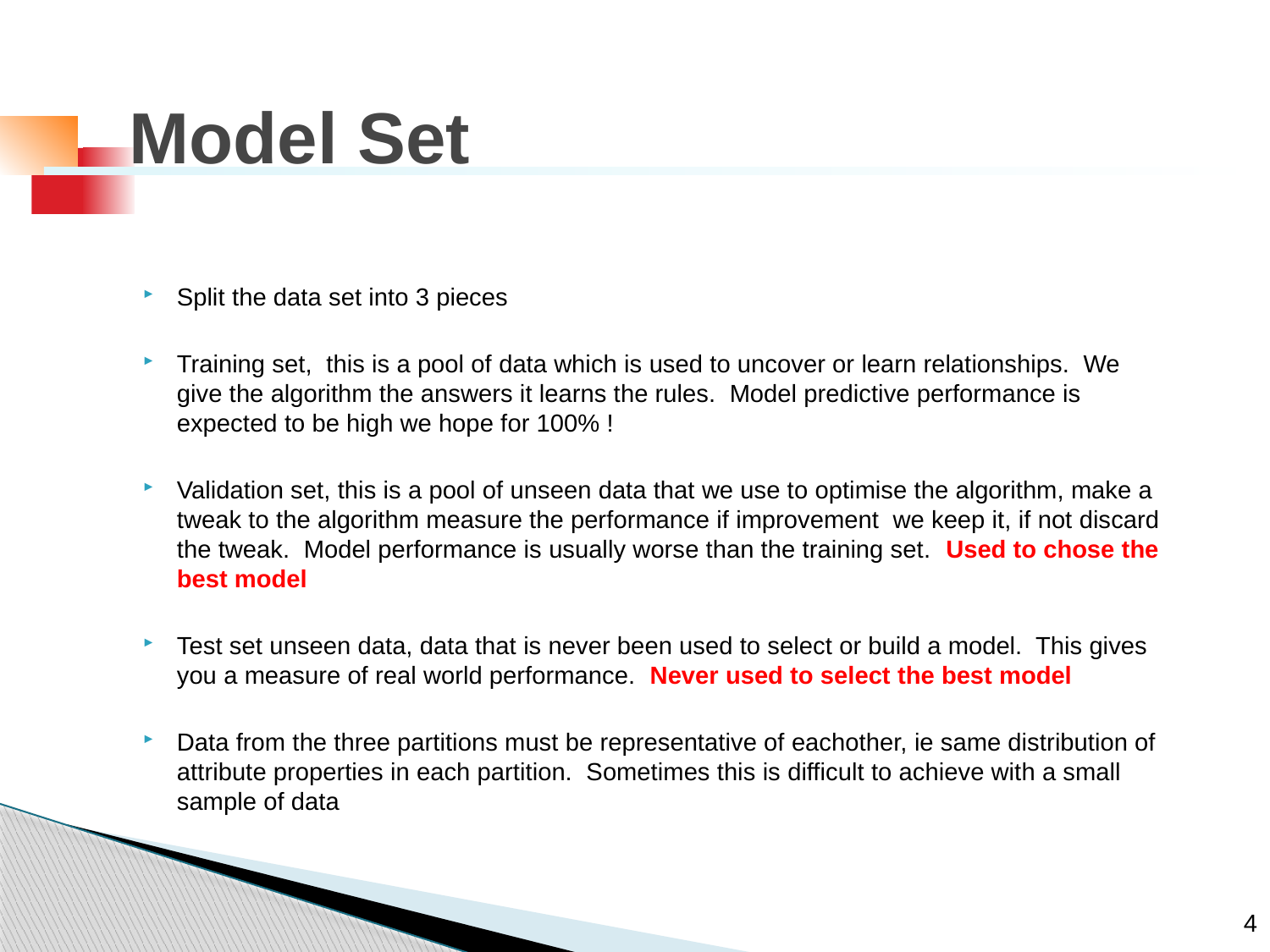

# Model Set
Split the data set into 3 pieces

Training set,  this is a pool of data which is used to uncover or learn relationships.  We give the algorithm the answers it learns the rules.  Model predictive performance is expected to be high we hope for 100% !

Validation set, this is a pool of unseen data that we use to optimise the algorithm, make a tweak to the algorithm measure the performance if improvement  we keep it, if not discard the tweak.  Model performance is usually worse than the training set.  Used to chose the best model

Test set unseen data, data that is never been used to select or build a model.  This gives you a measure of real world performance.  Never used to select the best model

Data from the three partitions must be representative of eachother, ie same distribution of attribute properties in each partition.  Sometimes this is difficult to achieve with a small sample of data